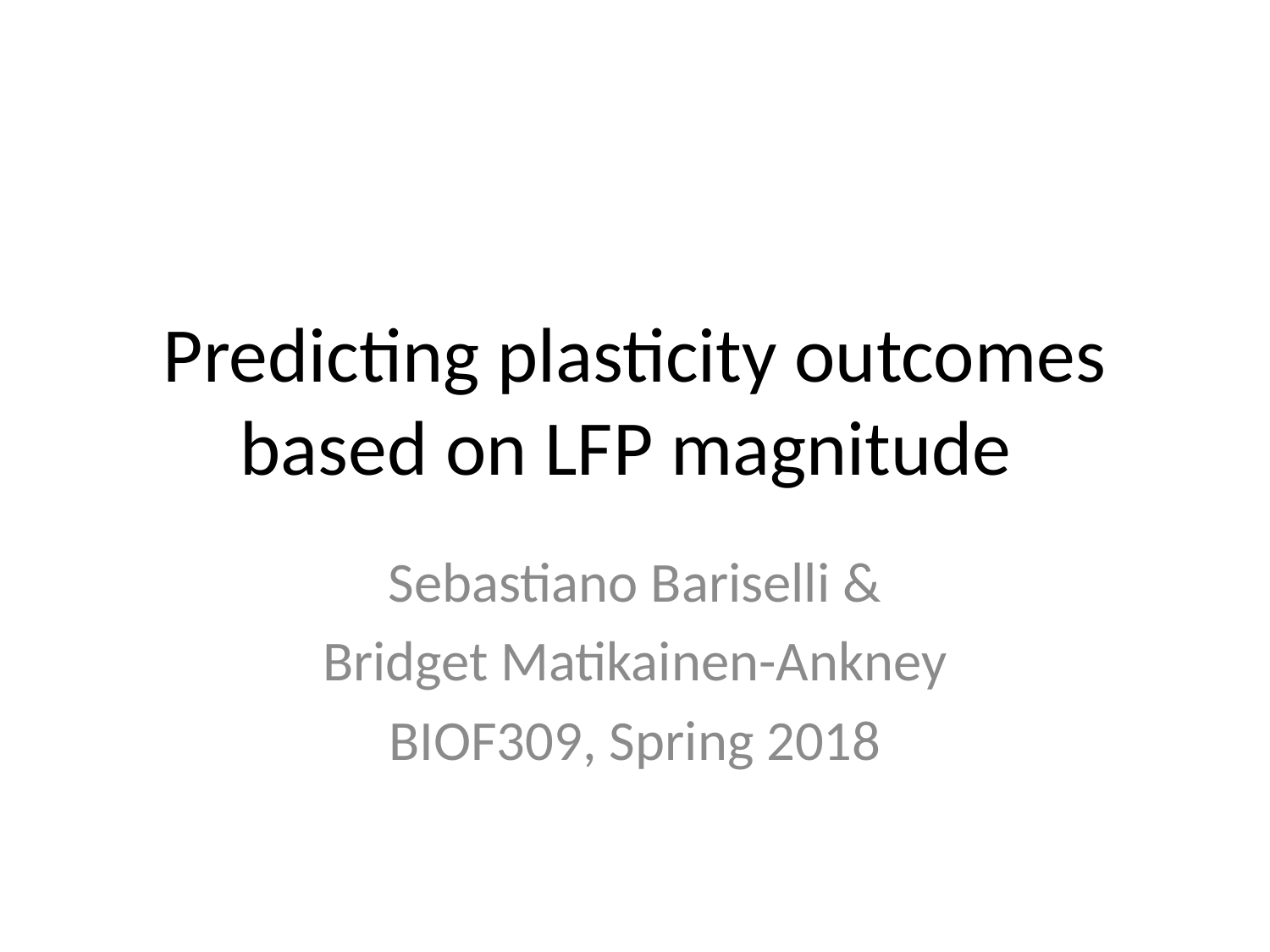

# Predicting plasticity outcomes based on LFP magnitude
Sebastiano Bariselli &
Bridget Matikainen-Ankney
BIOF309, Spring 2018